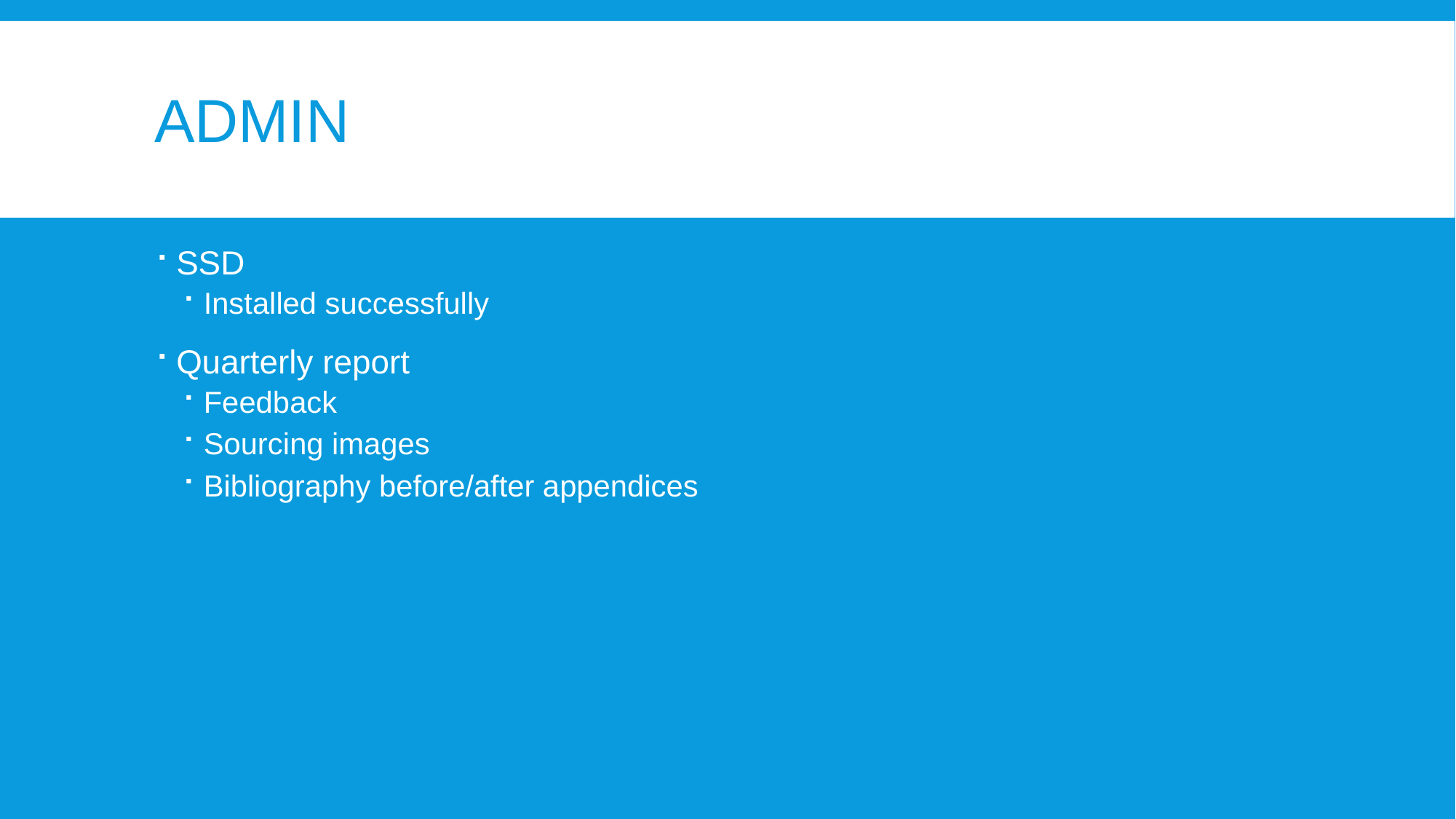

# Admin
SSD
Installed successfully
Quarterly report
Feedback
Sourcing images
Bibliography before/after appendices